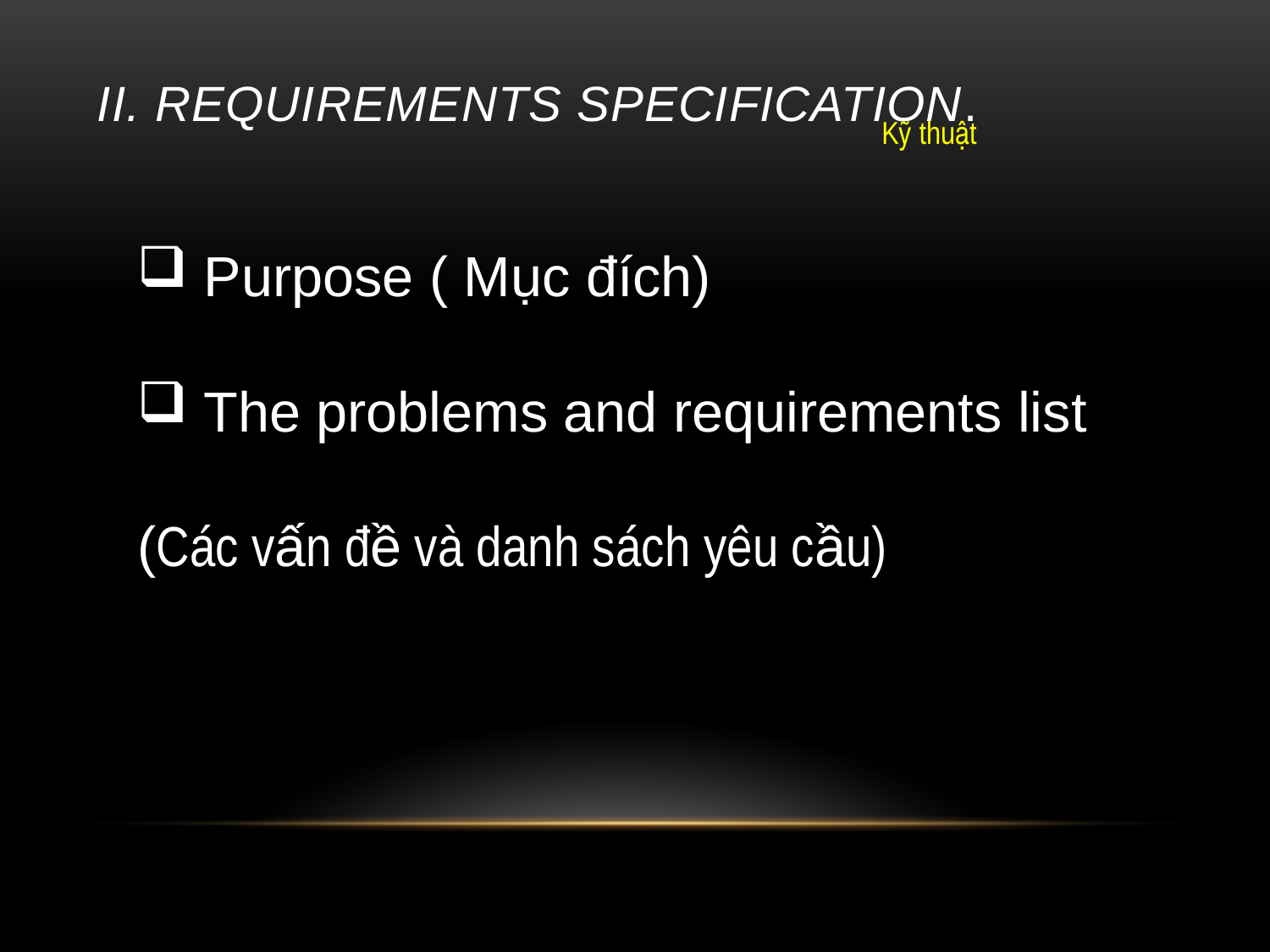

# ii. Requirements specification.
Kỹ thuật
 Purpose ( Mục đích)
 The problems and requirements list
(Các vấn đề và danh sách yêu cầu)